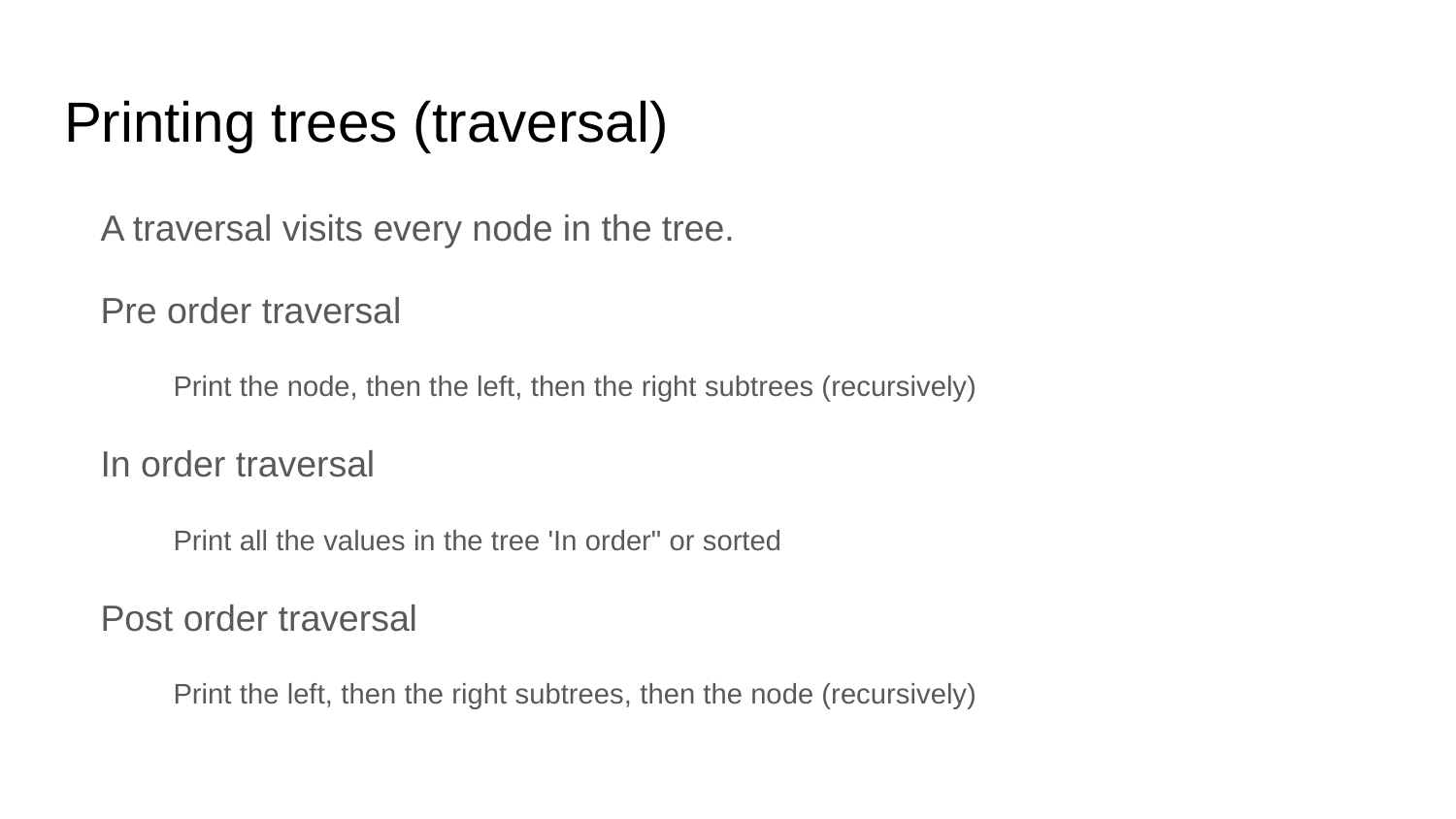

# Printing trees (traversal)
A traversal visits every node in the tree.
Pre order traversal
Print the node, then the left, then the right subtrees (recursively)
In order traversal
Print all the values in the tree 'In order" or sorted
Post order traversal
Print the left, then the right subtrees, then the node (recursively)